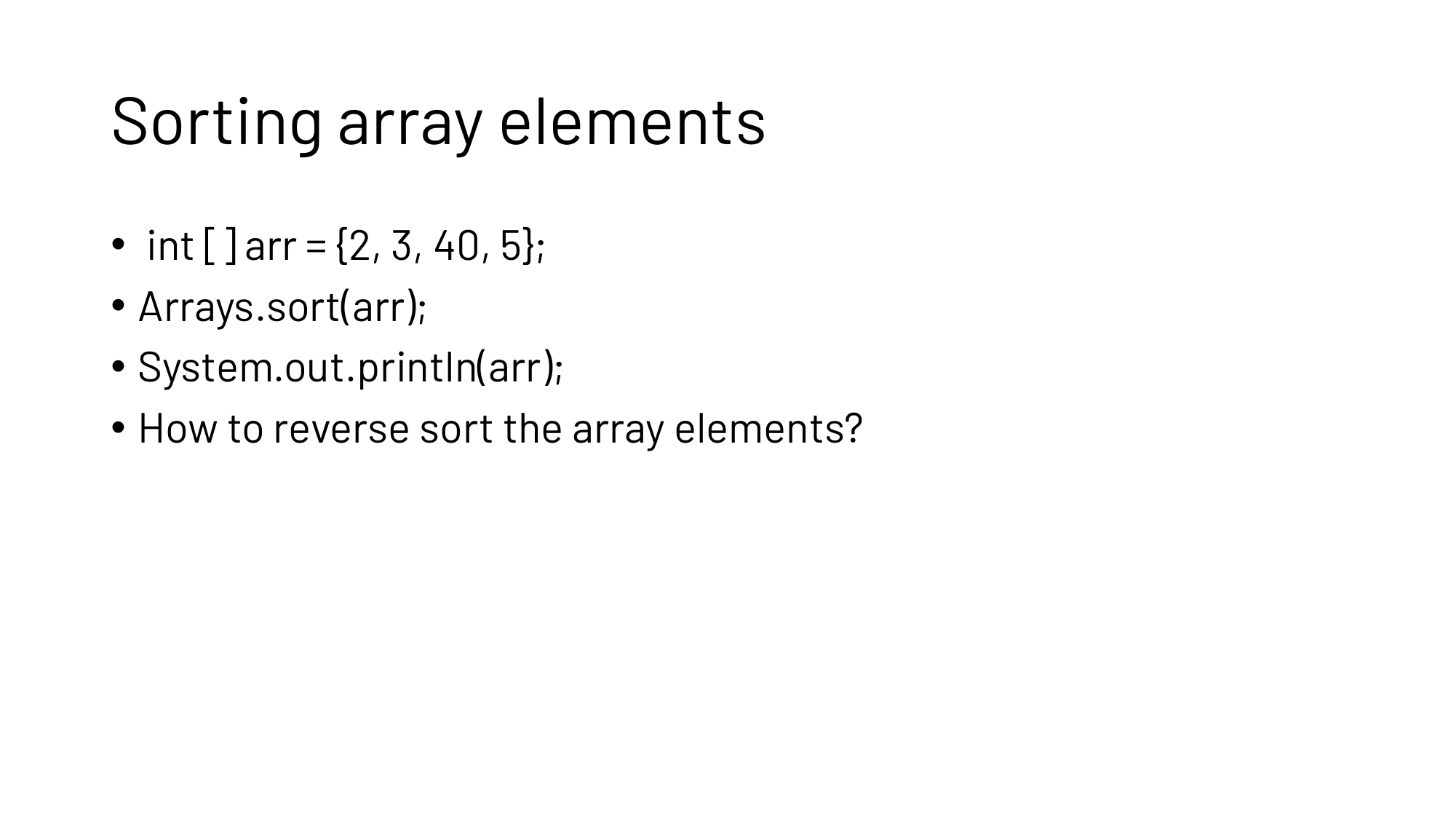

# Sorting array elements
 int [] arr = {2, 3, 40, 5};
Arrays.sort(arr);
System.out.println(arr);
How to reverse sort the array elements?